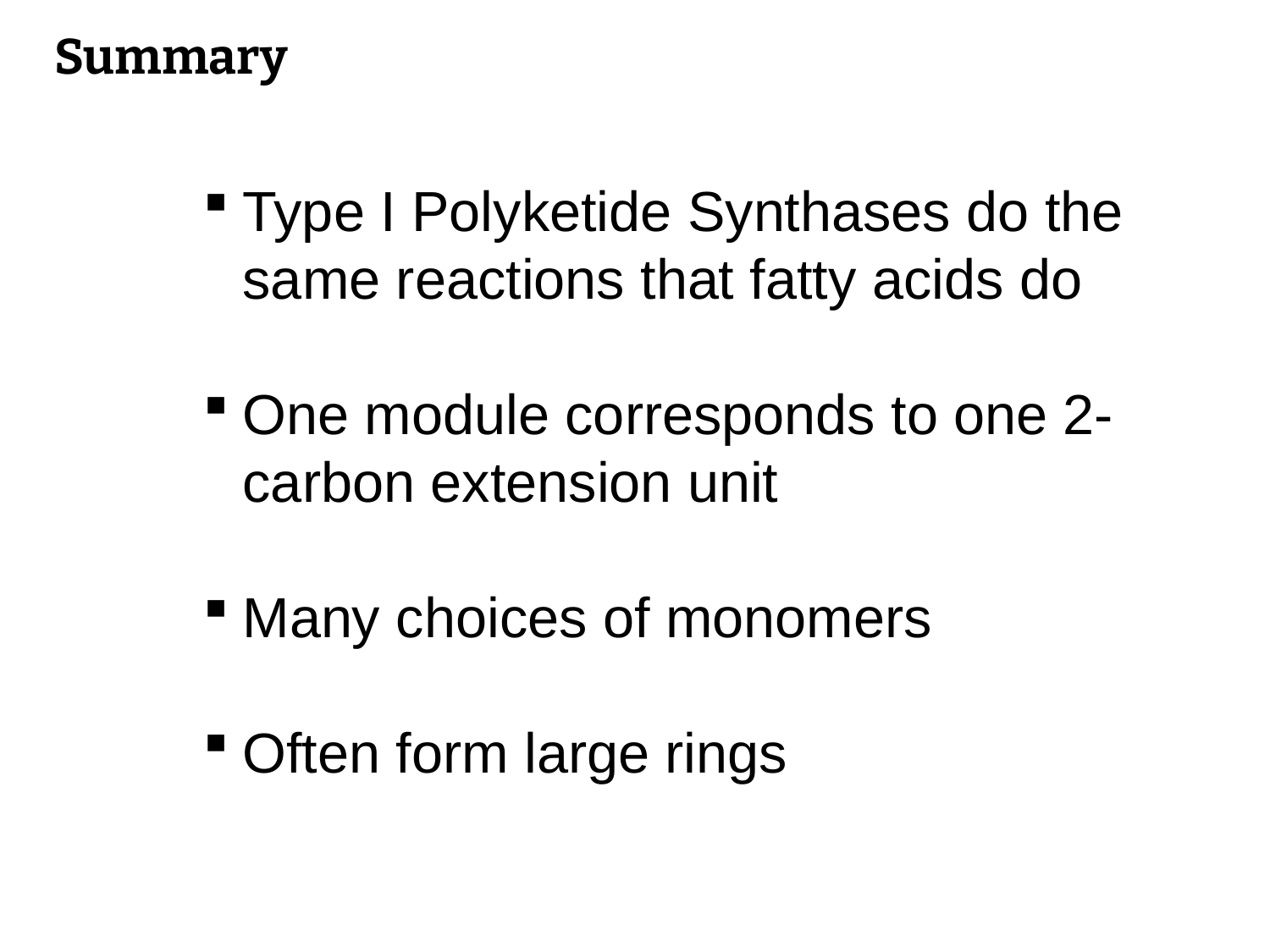

Summary
Type I Polyketide Synthases do the same reactions that fatty acids do

One module corresponds to one 2-carbon extension unit

Many choices of monomers

Often form large rings